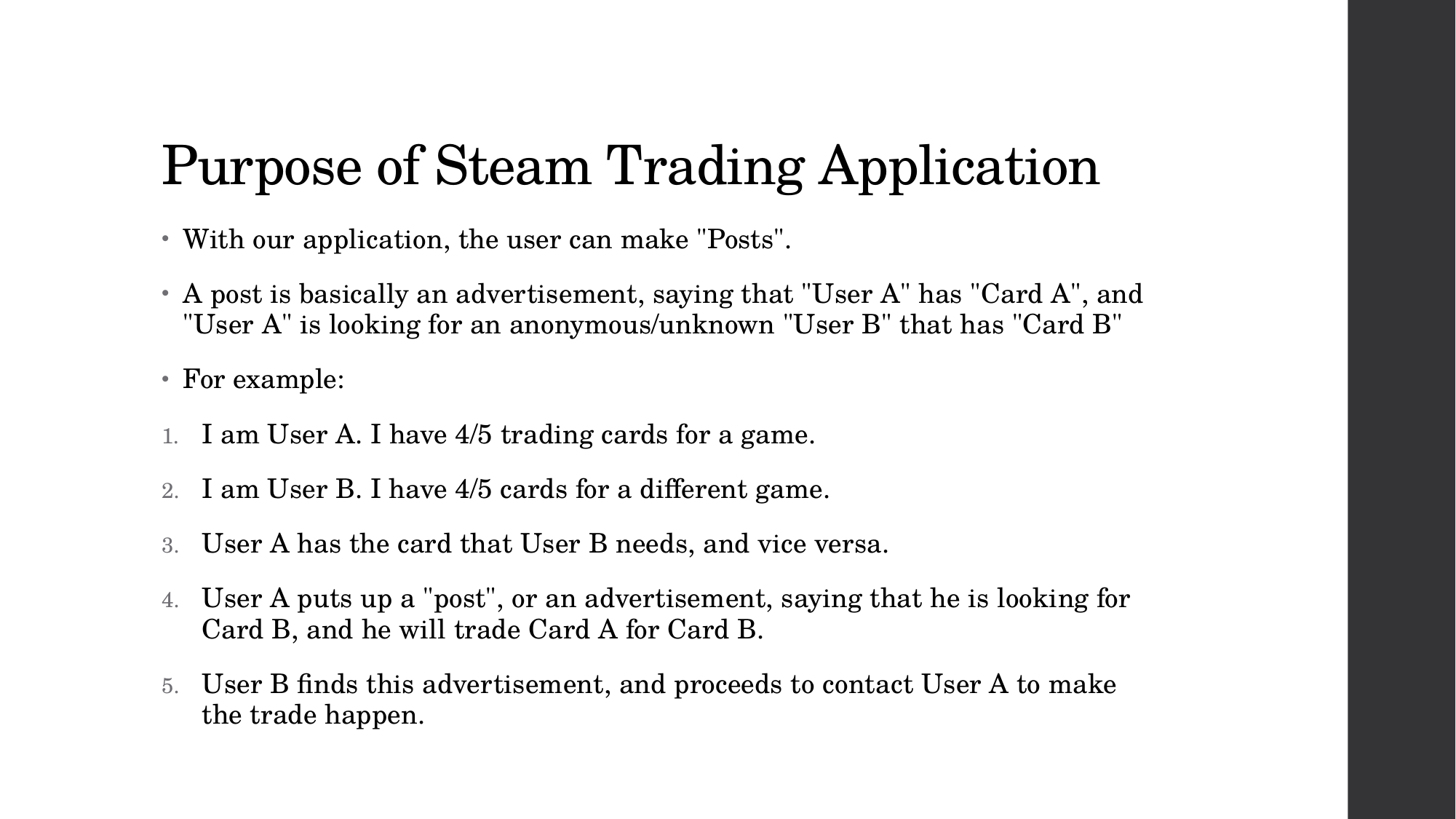

# Purpose of Steam Trading Application
With our application, the user can make "Posts".
A post is basically an advertisement, saying that "User A" has "Card A", and "User A" is looking for an anonymous/unknown "User B" that has "Card B"
For example:
I am User A. I have 4/5 trading cards for a game.
I am User B. I have 4/5 cards for a different game.
User A has the card that User B needs, and vice versa.
User A puts up a "post", or an advertisement, saying that he is looking for Card B, and he will trade Card A for Card B.
User B finds this advertisement, and proceeds to contact User A to make the trade happen.